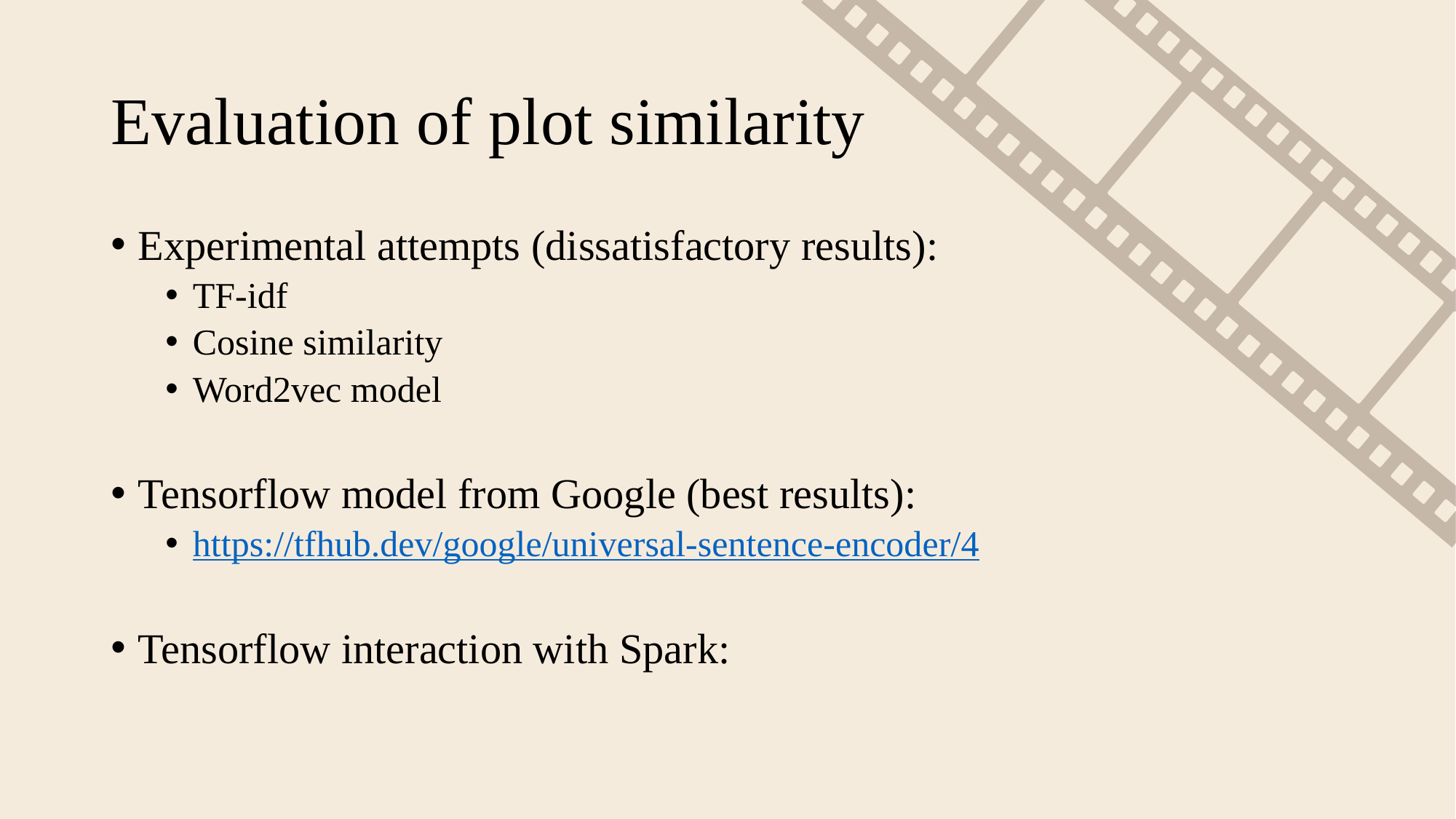

# Evaluation of plot similarity
Experimental attempts (dissatisfactory results):
TF-idf
Cosine similarity
Word2vec model

Tensorflow model from Google (best results):
https://tfhub.dev/google/universal-sentence-encoder/4

Tensorflow interaction with Spark: